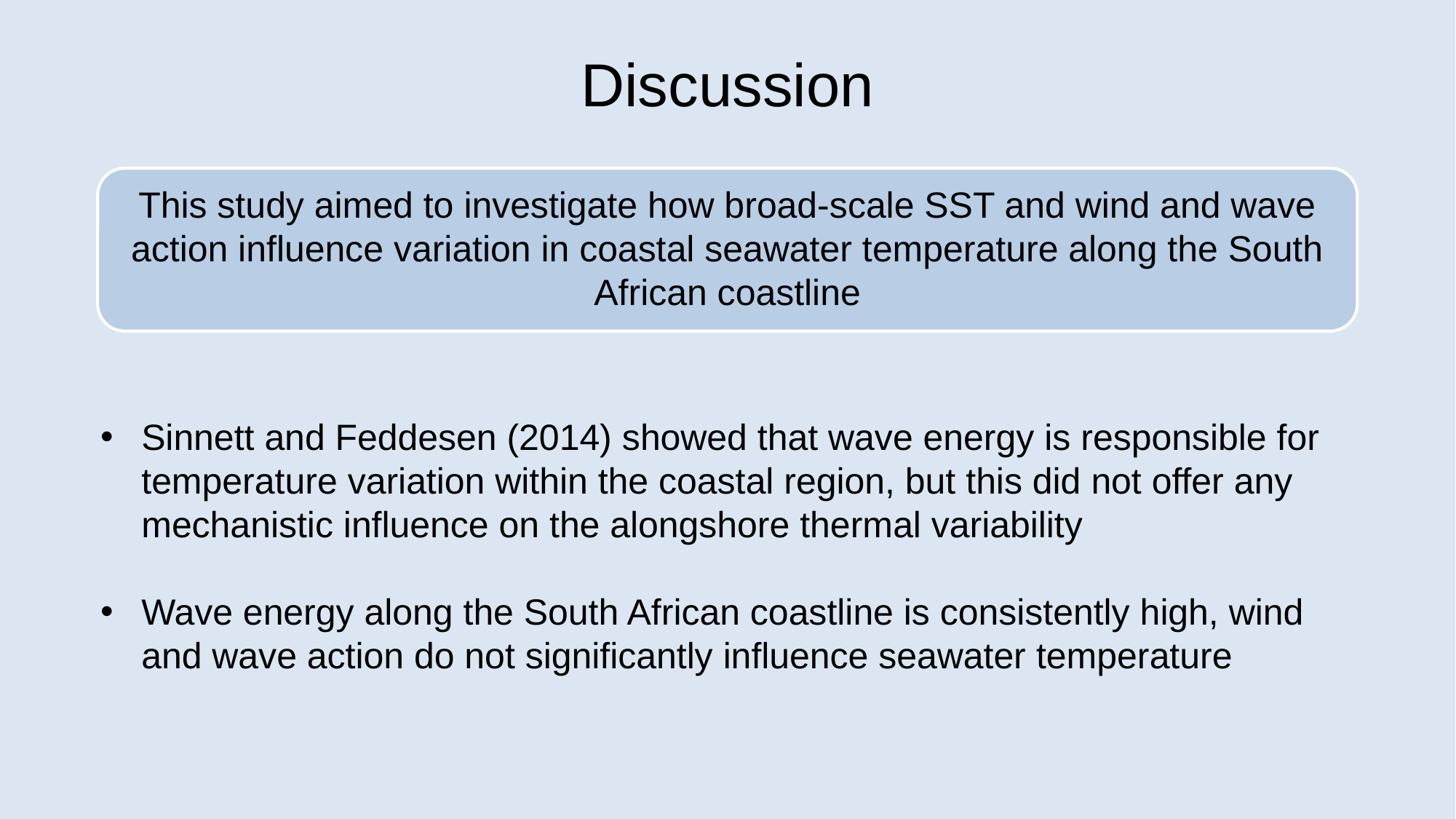

Discussion
This study aimed to investigate how broad-scale SST and wind and wave action influence variation in coastal seawater temperature along the South African coastline

Sinnett and Feddesen (2014) showed that wave energy is responsible for temperature variation within the coastal region, but this did not offer any mechanistic influence on the alongshore thermal variability

Wave energy along the South African coastline is consistently high, wind and wave action do not significantly influence seawater temperature